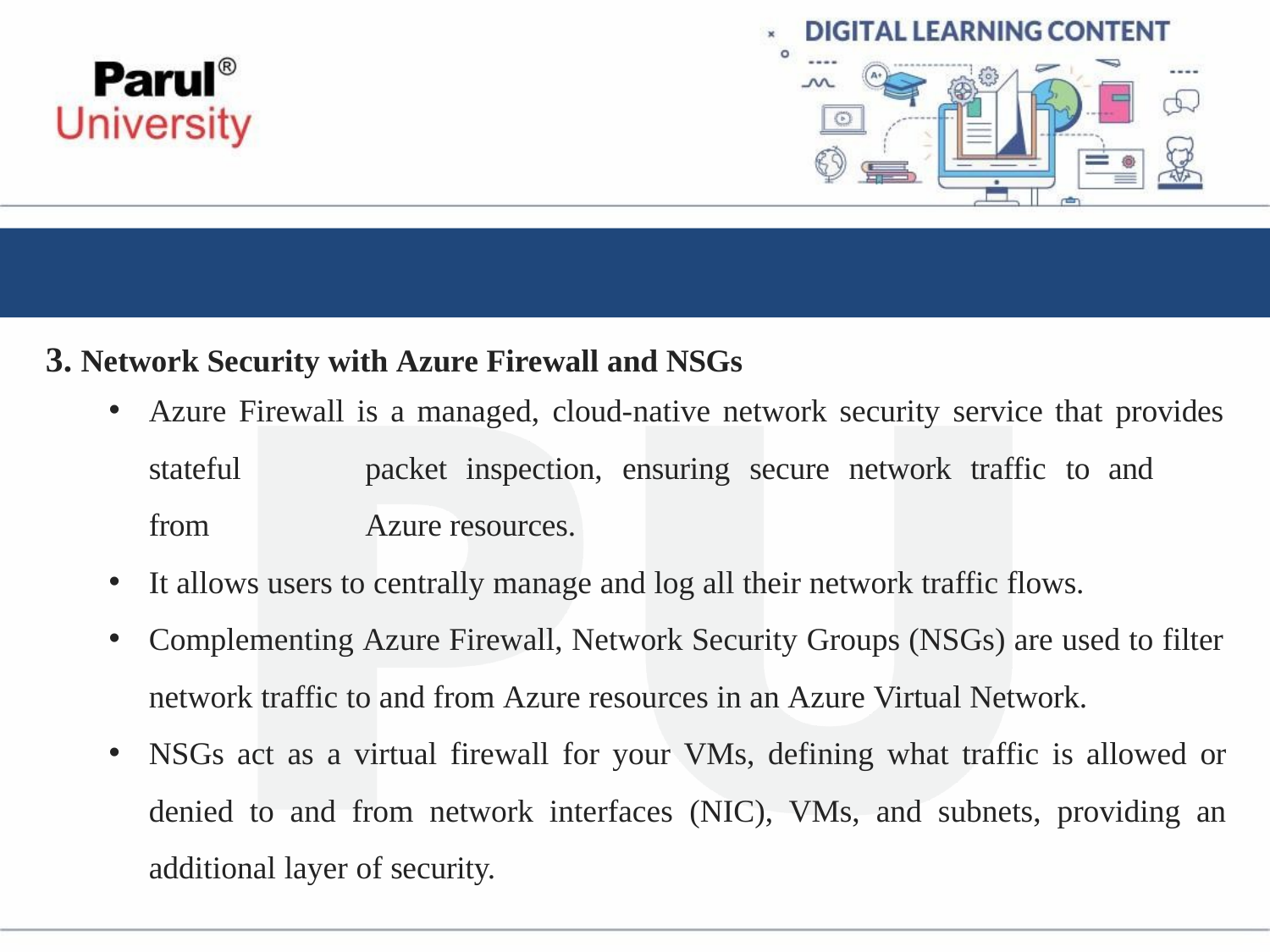

Network Security with Azure Firewall and NSGs
Azure Firewall is a managed, cloud-native network security service that provides
stateful	packet	inspection,	ensuring	secure	network	traffic	to	and	from	Azure resources.
It allows users to centrally manage and log all their network traffic flows.
Complementing Azure Firewall, Network Security Groups (NSGs) are used to filter
network traffic to and from Azure resources in an Azure Virtual Network.
NSGs act as a virtual firewall for your VMs, defining what traffic is allowed or denied to and from network interfaces (NIC), VMs, and subnets, providing an additional layer of security.